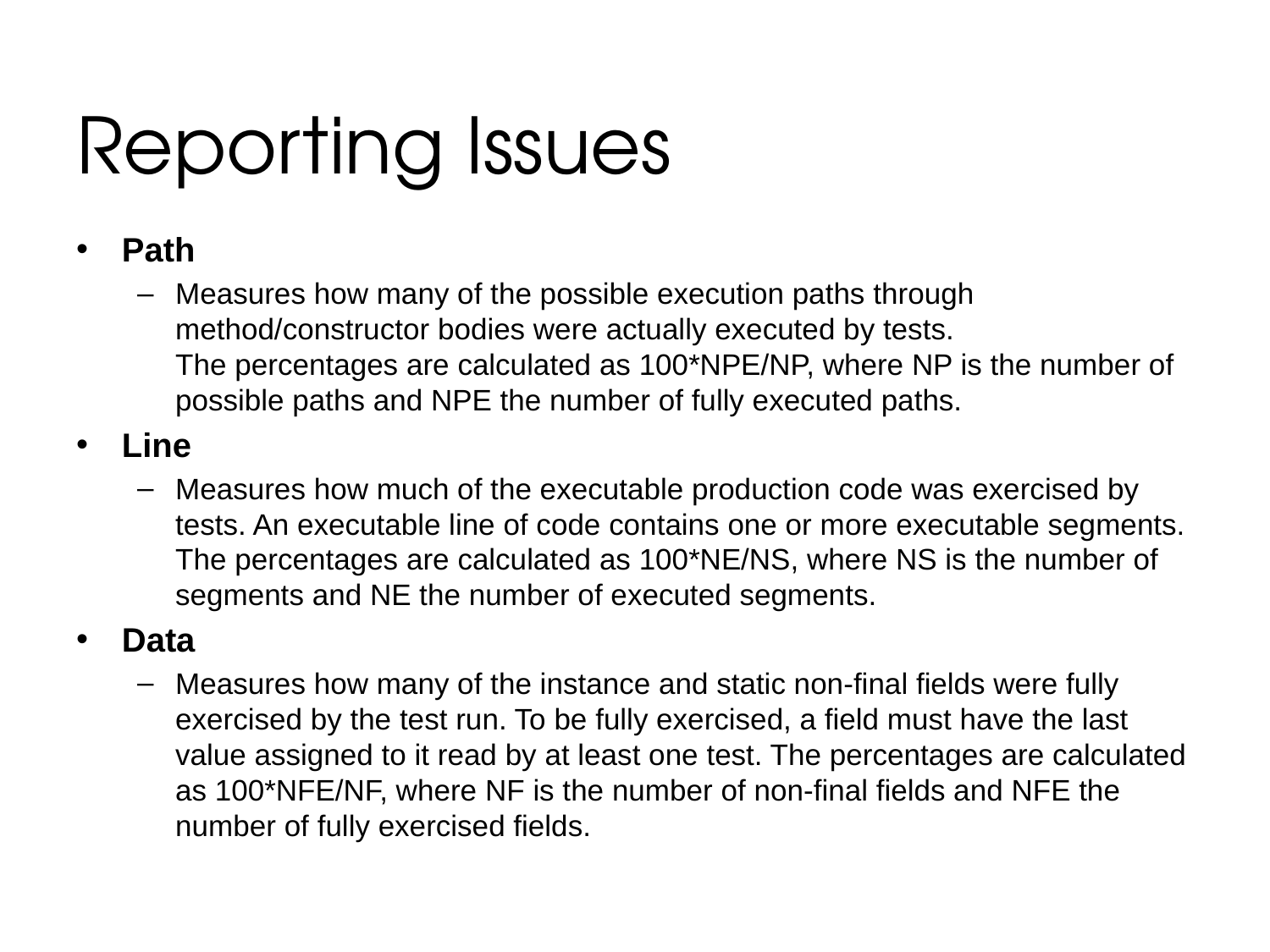

# Reporting Issues
Path
Measures how many of the possible execution paths through method/constructor bodies were actually executed by tests.
The percentages are calculated as 100*NPE/NP, where NP is the number of possible paths and NPE the number of fully executed paths.
Line
Measures how much of the executable production code was exercised by tests. An executable line of code contains one or more executable segments.
The percentages are calculated as 100*NE/NS, where NS is the number of segments and NE the number of executed segments.
Data
Measures how many of the instance and static non-final fields were fully exercised by the test run. To be fully exercised, a field must have the last value assigned to it read by at least one test. The percentages are calculated as 100*NFE/NF, where NF is the number of non-final fields and NFE the number of fully exercised fields.